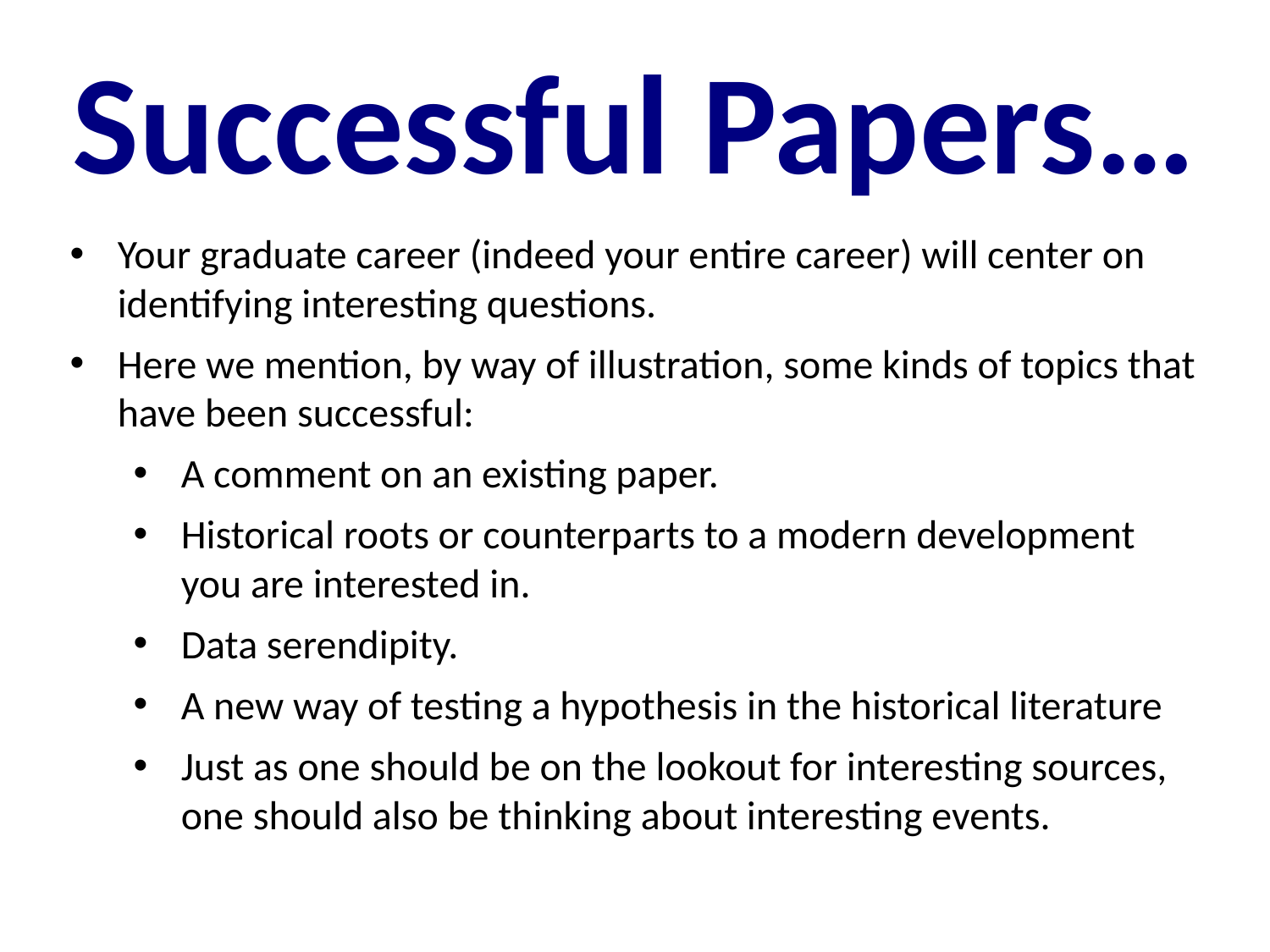

Successful Papers…
Your graduate career (indeed your entire career) will center on identifying interesting questions.
Here we mention, by way of illustration, some kinds of topics that have been successful:
A comment on an existing paper.
Historical roots or counterparts to a modern development you are interested in.
Data serendipity.
A new way of testing a hypothesis in the historical literature
Just as one should be on the lookout for interesting sources, one should also be thinking about interesting events.
15